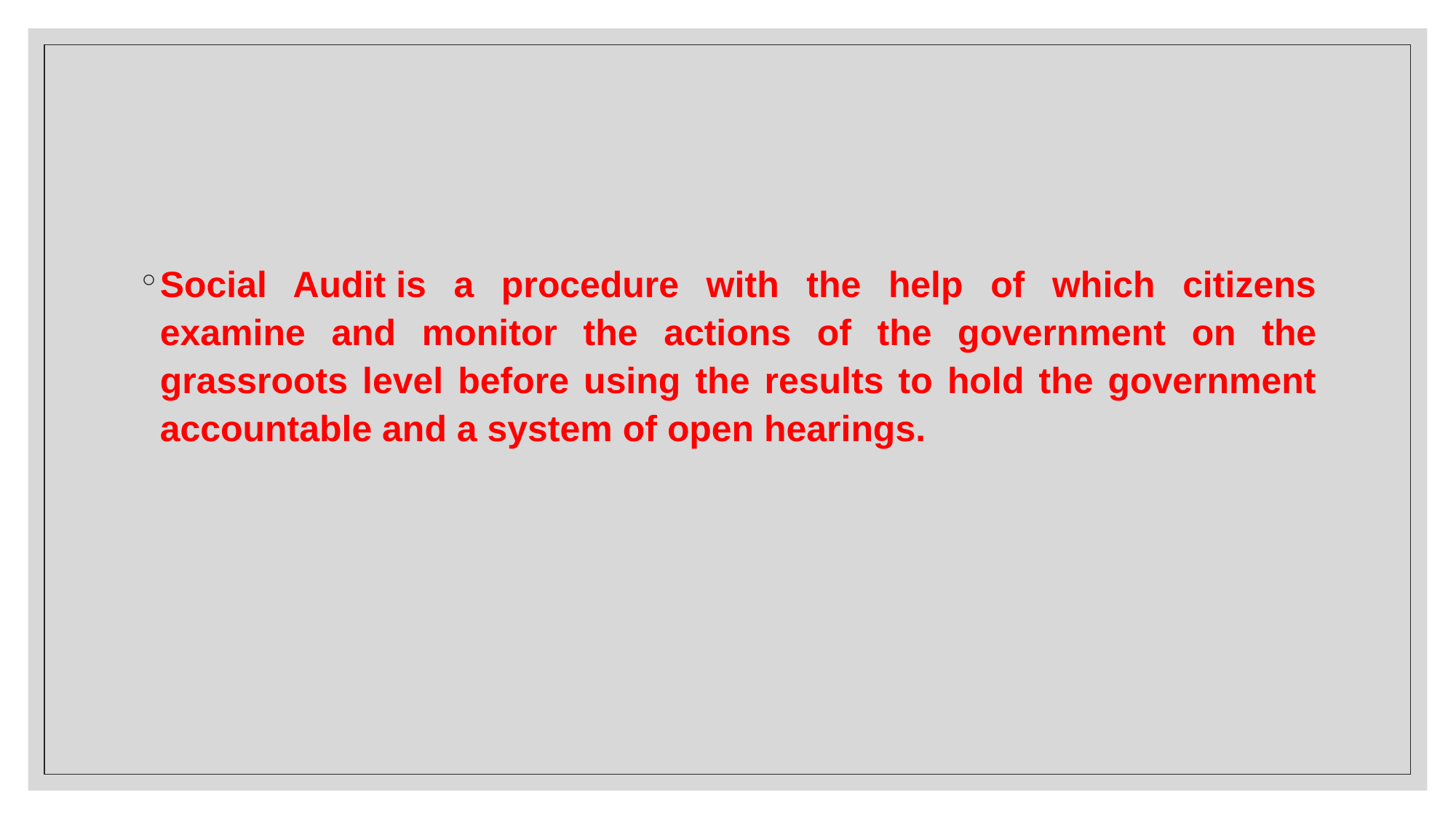

#
Social Audit is a procedure with the help of which citizens examine and monitor the actions of the government on the grassroots level before using the results to hold the government accountable and a system of open hearings.